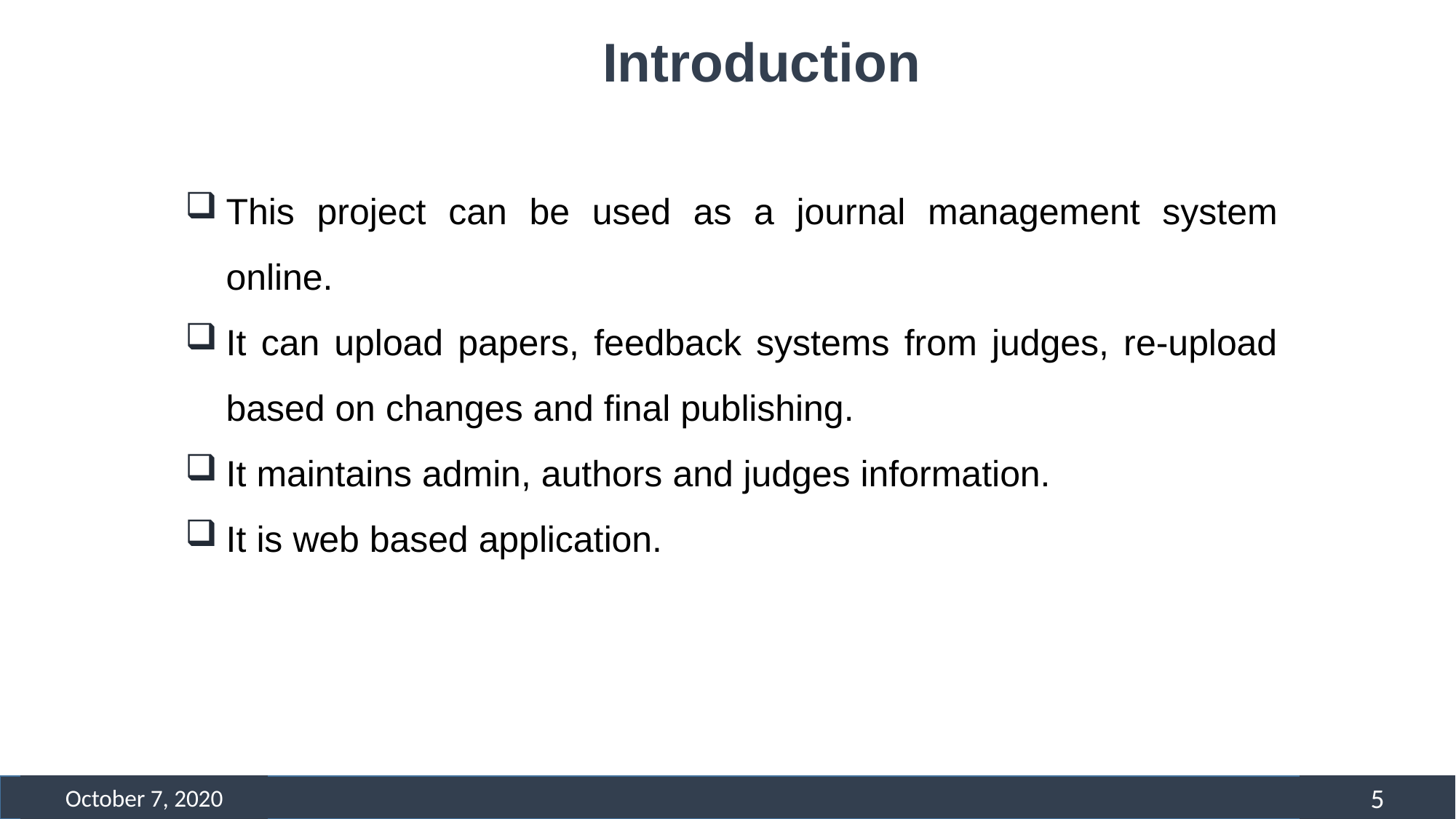

Introduction
This project can be used as a journal management system online.
It can upload papers, feedback systems from judges, re-upload based on changes and final publishing.
It maintains admin, authors and judges information.
It is web based application.

October 7, 2020
5